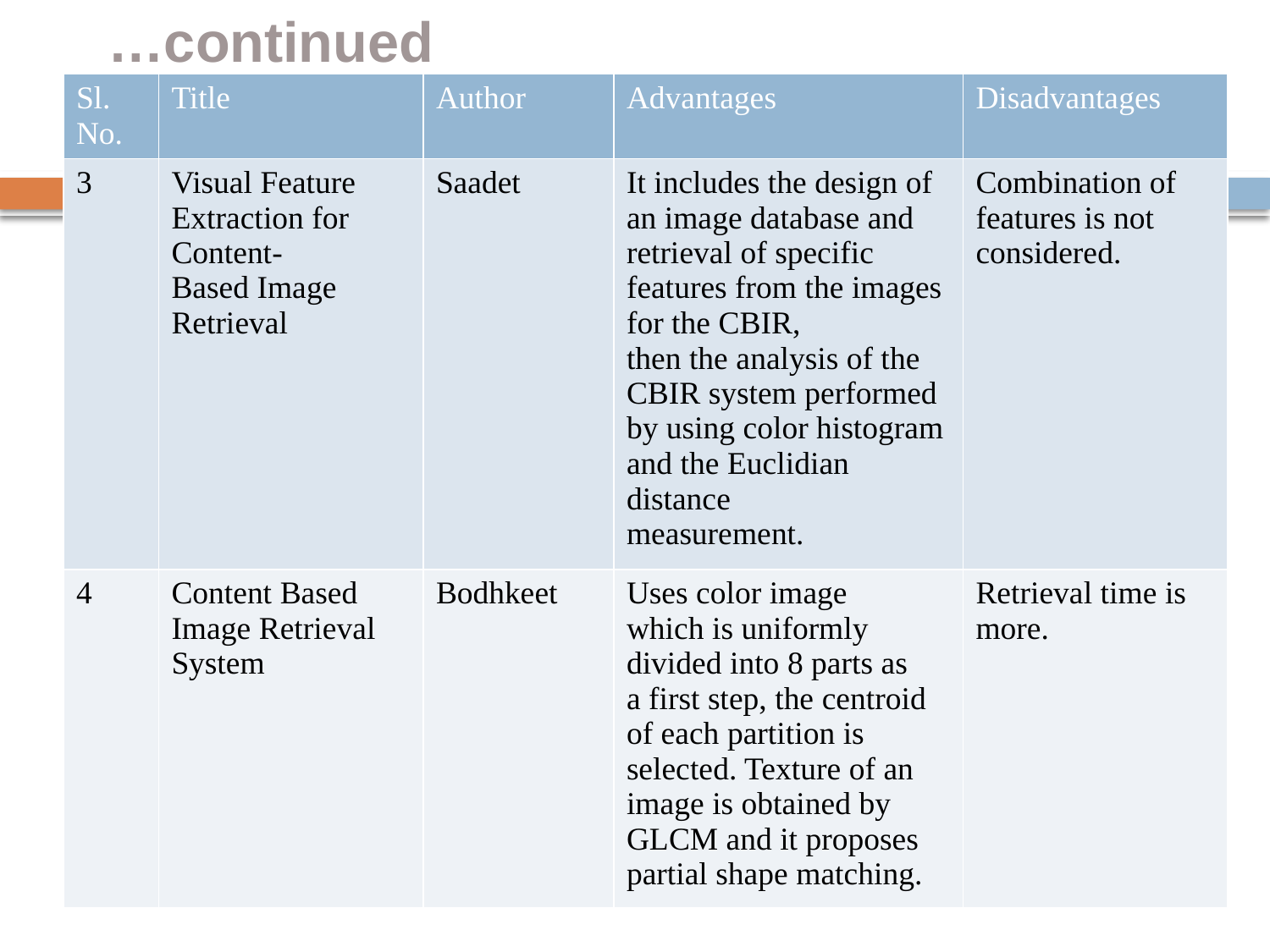

…continued
| Sl. No. | Title | Author | Advantages | Disadvantages |
| --- | --- | --- | --- | --- |
| 3 | Visual Feature Extraction for Content- Based Image Retrieval | Saadet | It includes the design of an image database and retrieval of specific features from the images for the CBIR, then the analysis of the CBIR system performed by using color histogram and the Euclidian distance measurement. | Combination of features is not considered. |
| 4 | Content Based Image Retrieval System | Bodhkeet | Uses color image which is uniformly divided into 8 parts as a first step, the centroid of each partition is selected. Texture of an image is obtained by GLCM and it proposes partial shape matching. | Retrieval time is more. |